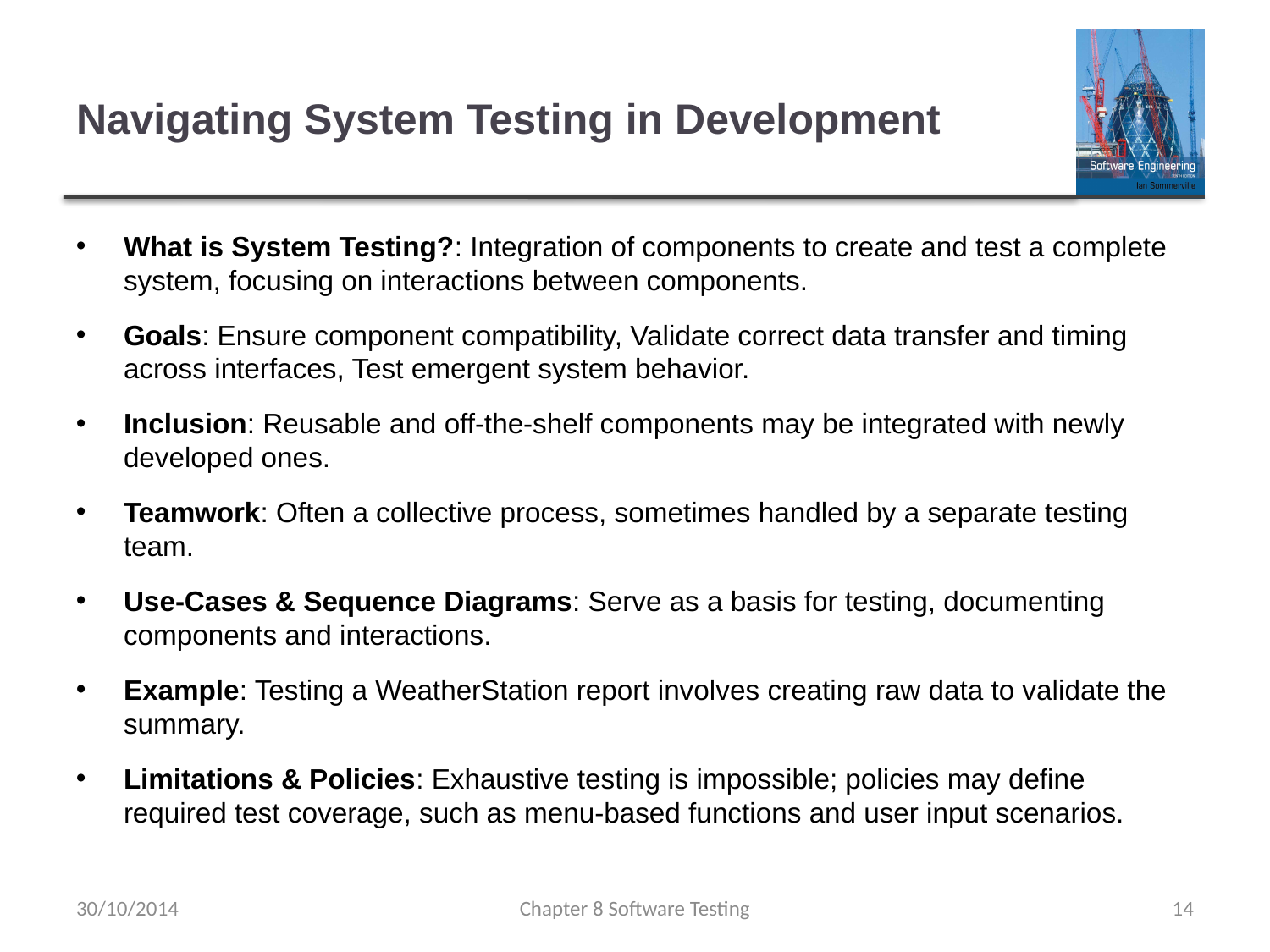

# Navigating System Testing in Development
What is System Testing?: Integration of components to create and test a complete system, focusing on interactions between components.
Goals: Ensure component compatibility, Validate correct data transfer and timing across interfaces, Test emergent system behavior.
Inclusion: Reusable and off-the-shelf components may be integrated with newly developed ones.
Teamwork: Often a collective process, sometimes handled by a separate testing team.
Use-Cases & Sequence Diagrams: Serve as a basis for testing, documenting components and interactions.
Example: Testing a WeatherStation report involves creating raw data to validate the summary.
Limitations & Policies: Exhaustive testing is impossible; policies may define required test coverage, such as menu-based functions and user input scenarios.
30/10/2014
Chapter 8 Software Testing
14